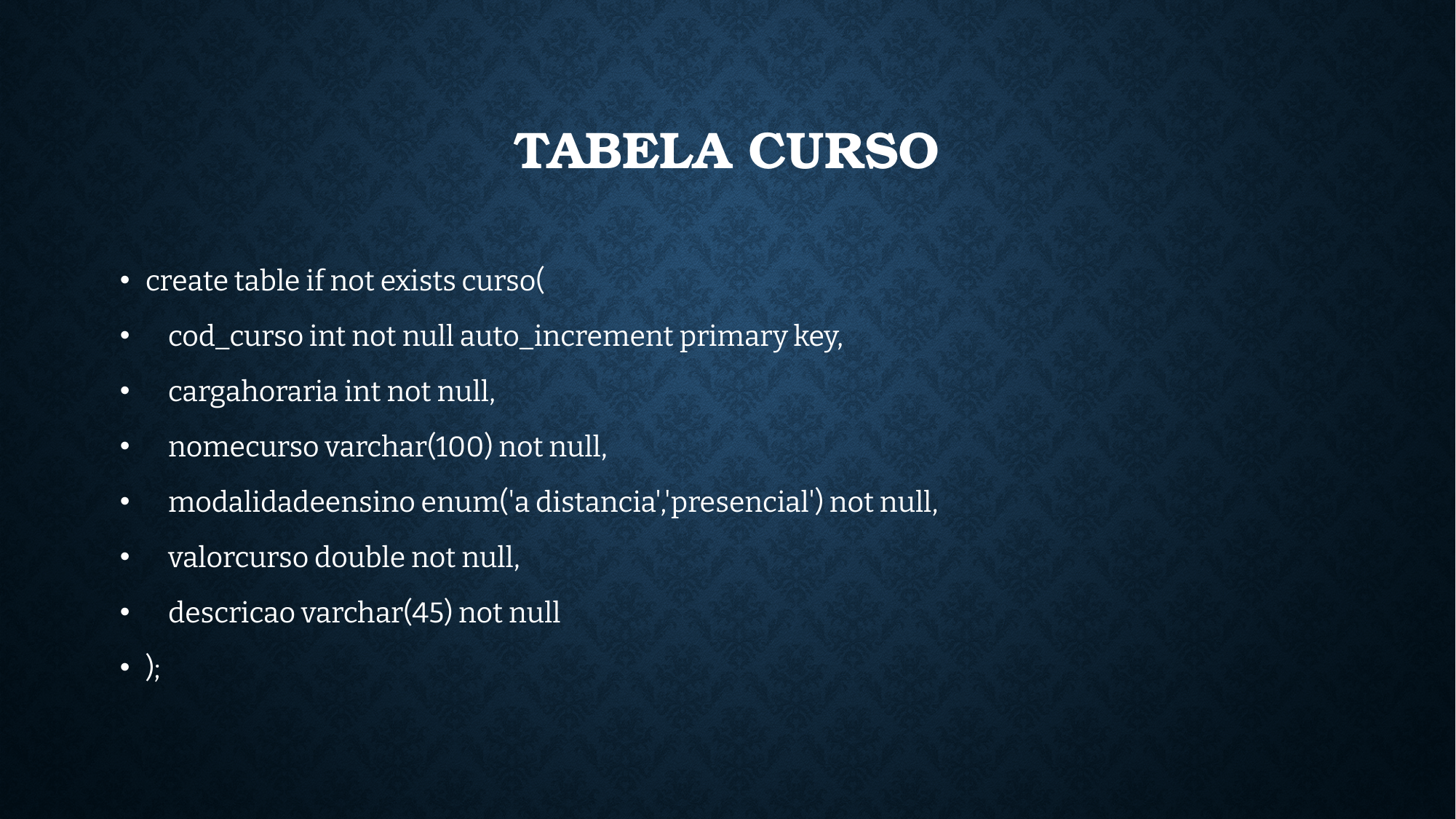

# Tabela Curso
create table if not exists curso(
    cod_curso int not null auto_increment primary key,
    cargahoraria int not null,
    nomecurso varchar(100) not null,
    modalidadeensino enum('a distancia','presencial') not null,
    valorcurso double not null,
    descricao varchar(45) not null
);